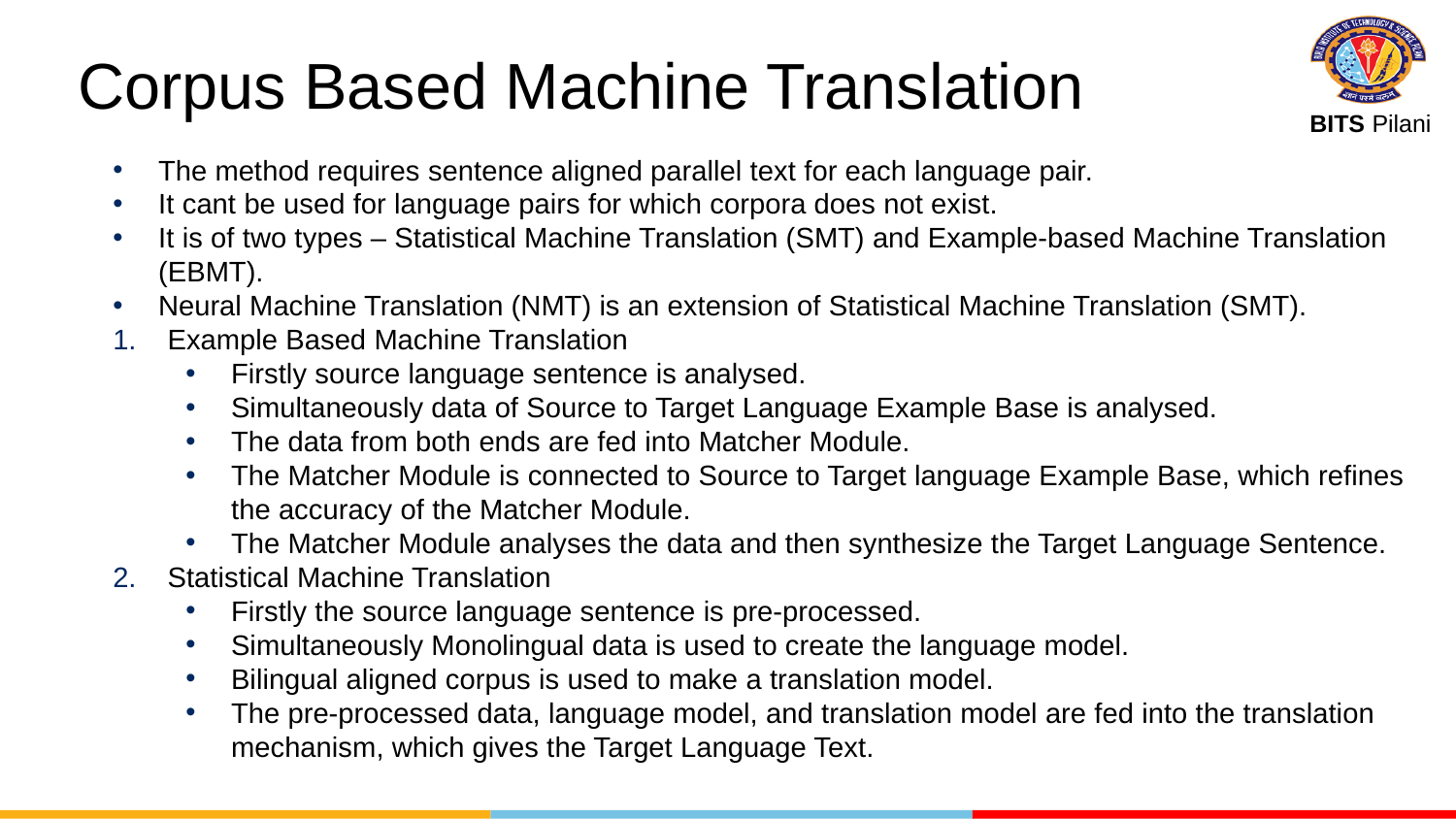

# Corpus Based Machine Translation
The method requires sentence aligned parallel text for each language pair.
It cant be used for language pairs for which corpora does not exist.
It is of two types – Statistical Machine Translation (SMT) and Example-based Machine Translation (EBMT).
Neural Machine Translation (NMT) is an extension of Statistical Machine Translation (SMT).
Example Based Machine Translation
Firstly source language sentence is analysed.
Simultaneously data of Source to Target Language Example Base is analysed.
The data from both ends are fed into Matcher Module.
The Matcher Module is connected to Source to Target language Example Base, which refines the accuracy of the Matcher Module.
The Matcher Module analyses the data and then synthesize the Target Language Sentence.
Statistical Machine Translation
Firstly the source language sentence is pre-processed.
Simultaneously Monolingual data is used to create the language model.
Bilingual aligned corpus is used to make a translation model.
The pre-processed data, language model, and translation model are fed into the translation mechanism, which gives the Target Language Text.